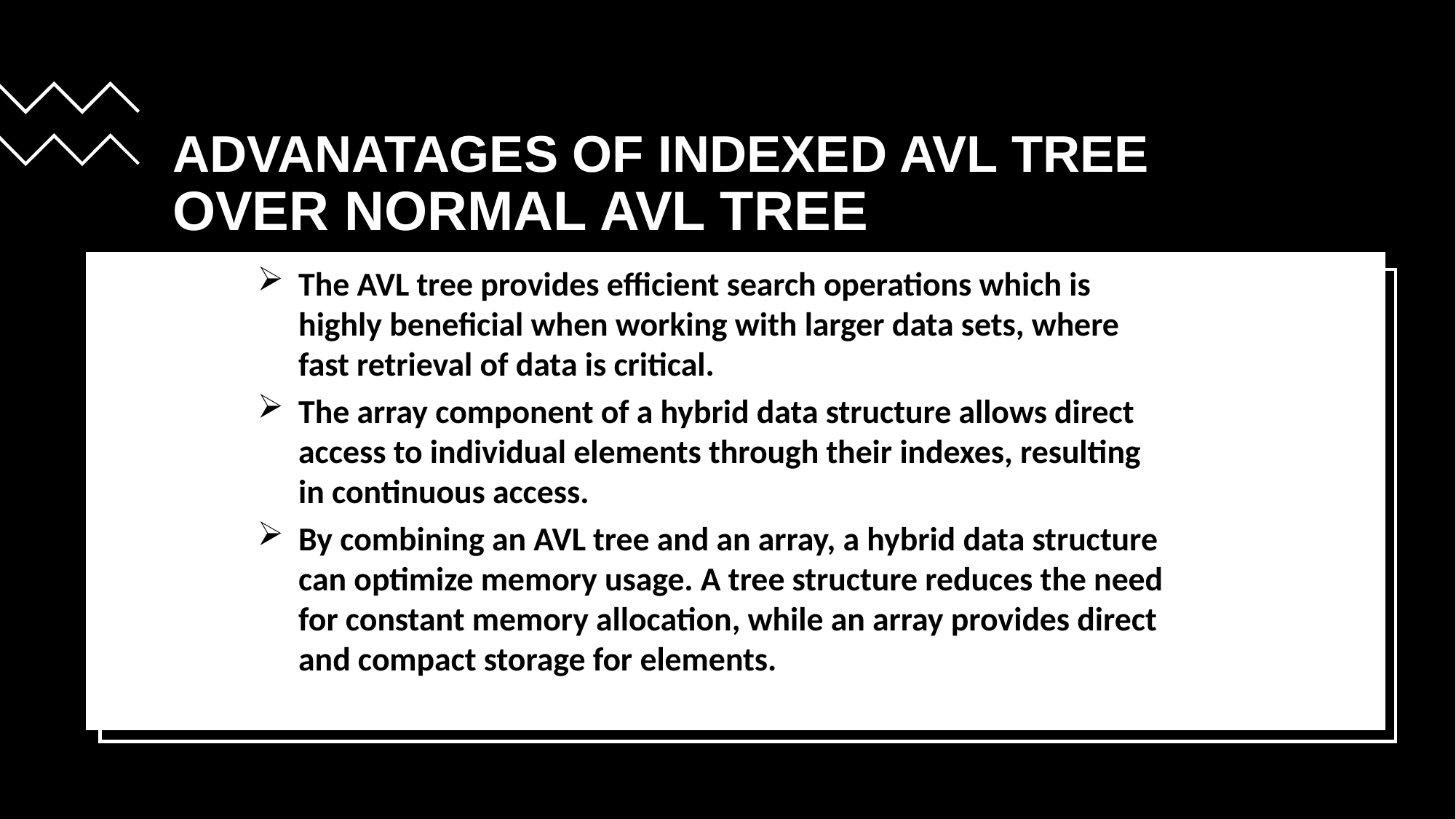

ADVANATAGES OF INDEXED AVL TREE
OVER NORMAL AVL TREE

The AVL tree provides efficient search operations which is highly beneficial when working with larger data sets, where fast retrieval of data is critical.
The array component of a hybrid data structure allows direct access to individual elements through their indexes, resulting in continuous access.
By combining an AVL tree and an array, a hybrid data structure can optimize memory usage. A tree structure reduces the need for constant memory allocation, while an array provides direct and compact storage for elements.